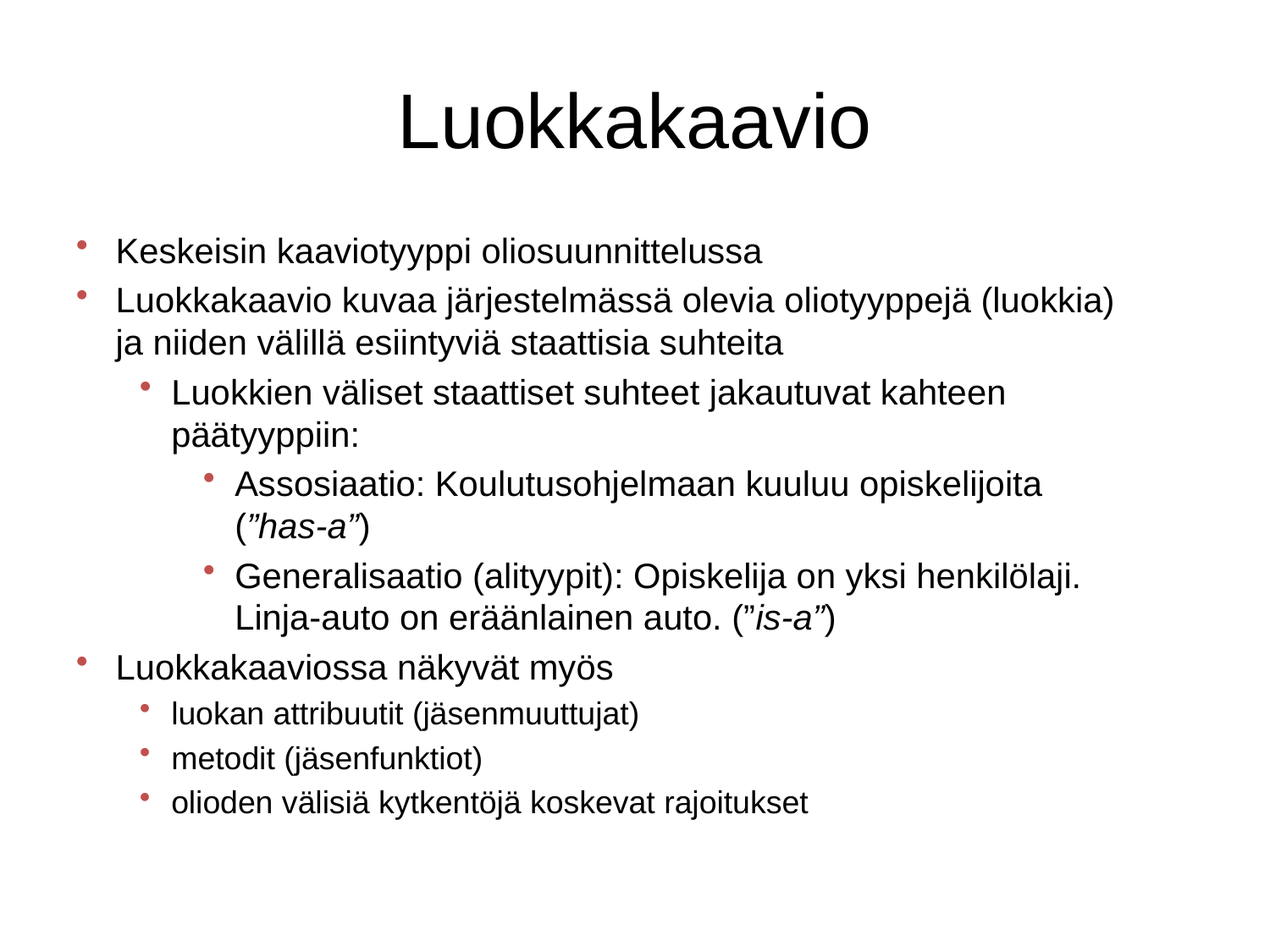

Luokkakaavio
Keskeisin kaaviotyyppi oliosuunnittelussa
Luokkakaavio kuvaa järjestelmässä olevia oliotyyppejä (luokkia) ja niiden välillä esiintyviä staattisia suhteita
Luokkien väliset staattiset suhteet jakautuvat kahteen päätyyppiin:
Assosiaatio: Koulutusohjelmaan kuuluu opiskelijoita (”has-a”)
Generalisaatio (alityypit): Opiskelija on yksi henkilölaji. Linja-auto on eräänlainen auto. (”is-a”)
Luokkakaaviossa näkyvät myös
luokan attribuutit (jäsenmuuttujat)
metodit (jäsenfunktiot)
olioden välisiä kytkentöjä koskevat rajoitukset